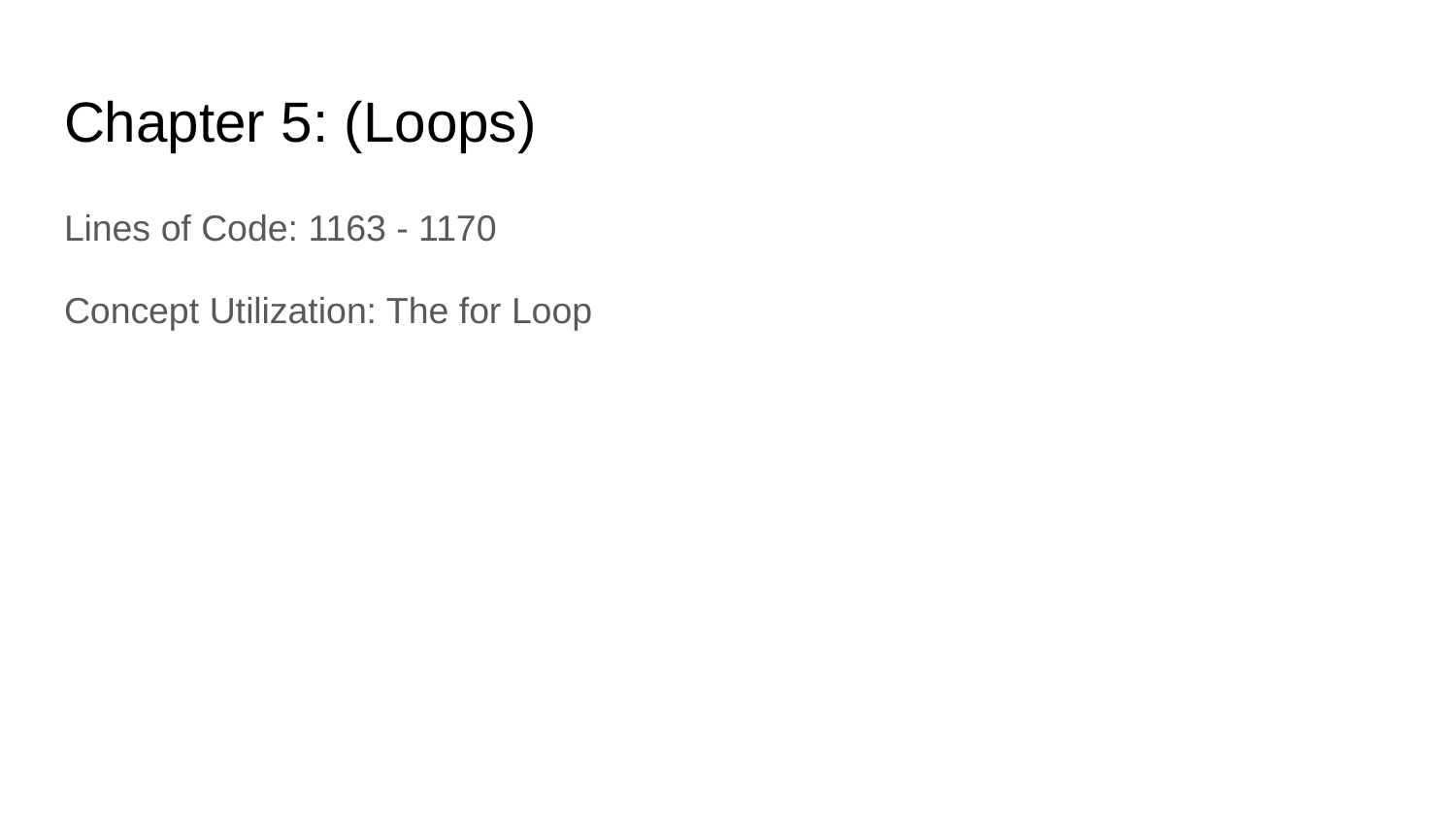

# Chapter 5: (Loops)
Lines of Code: 1163 - 1170
Concept Utilization: The for Loop